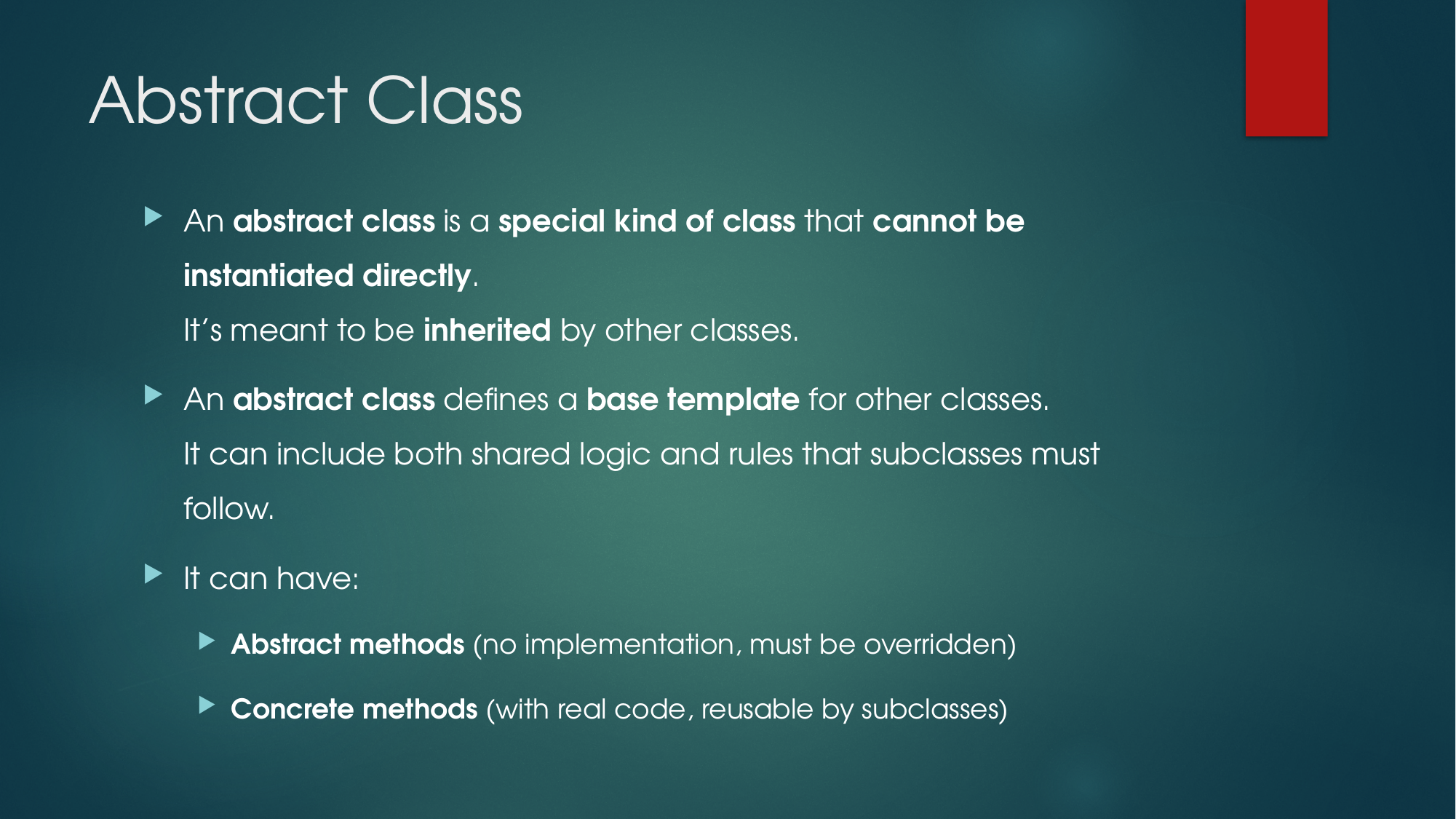

# Abstract Class
An abstract class is a special kind of class that cannot be instantiated directly.
It’s meant to be inherited by other classes.
An abstract class defines a base template for other classes.
It can include both shared logic and rules that subclasses must follow.
It can have:
Abstract methods (no implementation, must be overridden)
Concrete methods (with real code, reusable by subclasses)